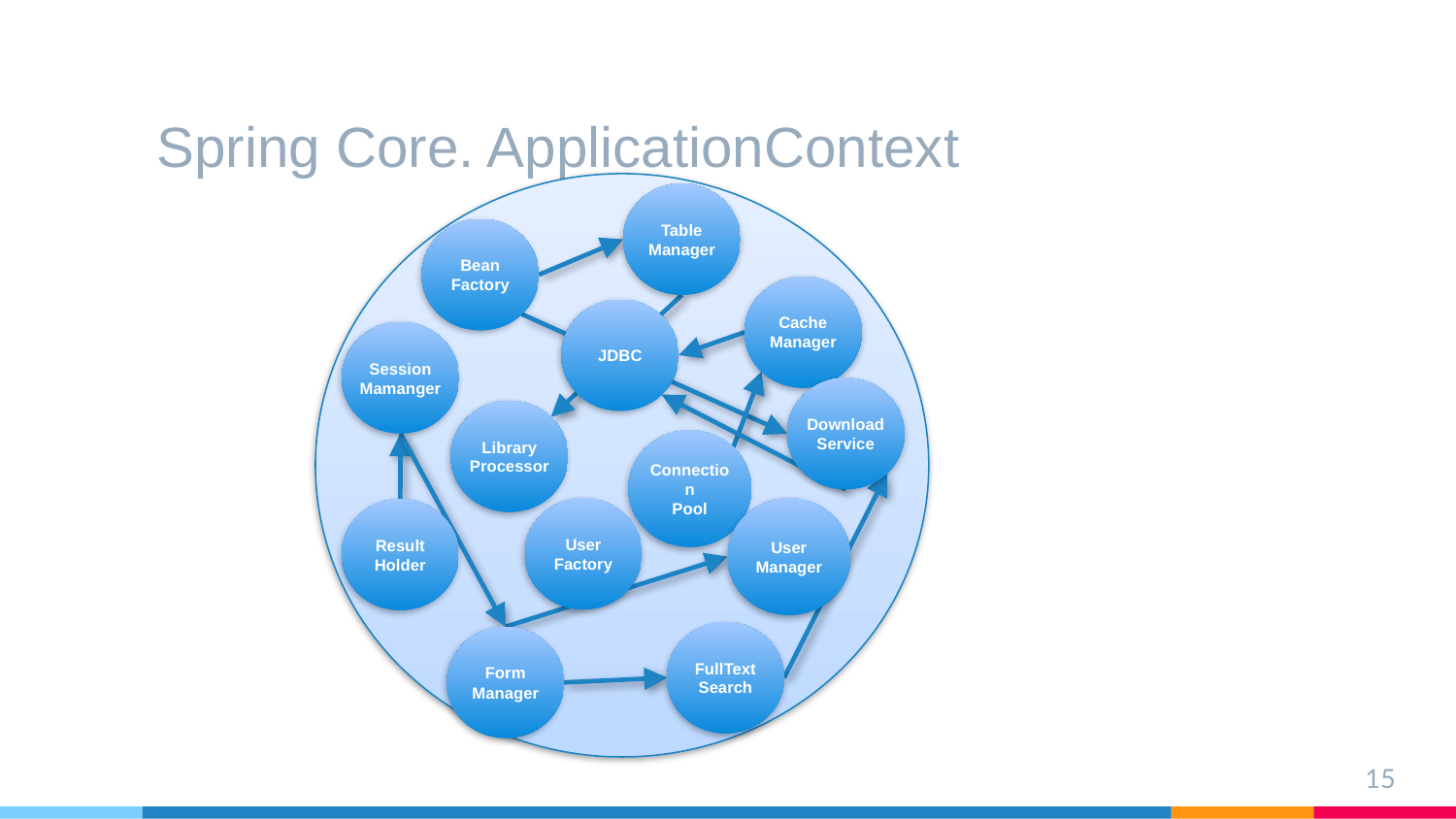

# Spring Core. ApplicationContext

Table
Manager
Bean Factory
Cache
Manager
JDBC
Session
Mamanger
Download
Service
Library
Processor
Connection
Pool
User
Factory
User
Manager
Result
Holder
FullText Search
Form
Manager
15